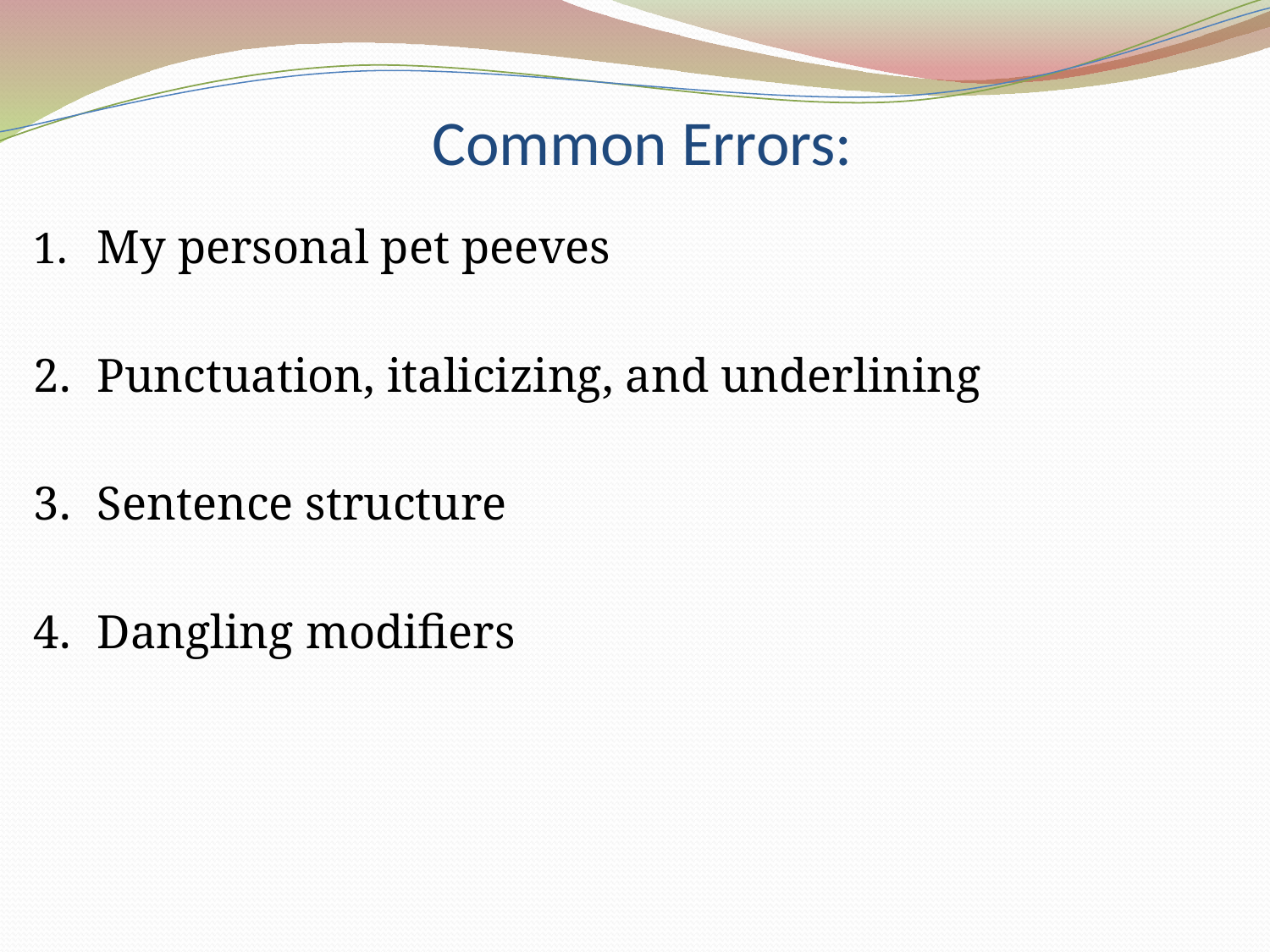

# Common Errors:
1.	My personal pet peeves

2.	Punctuation, italicizing, and underlining

3.	Sentence structure

4.	Dangling modifiers